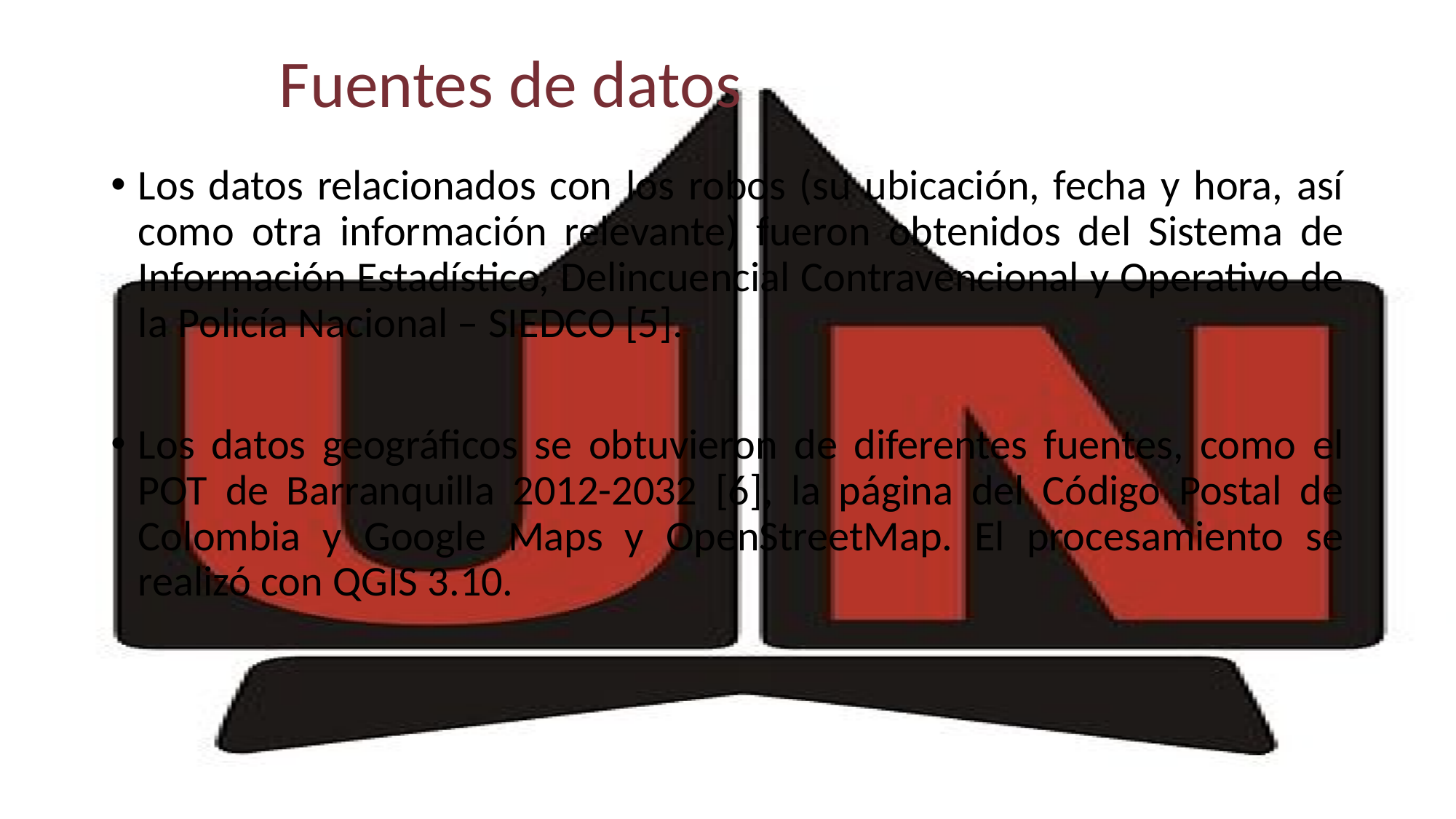

# Fuentes de datos
Los datos relacionados con los robos (su ubicación, fecha y hora, así como otra información relevante) fueron obtenidos del Sistema de Información Estadístico, Delincuencial Contravencional y Operativo de la Policía Nacional – SIEDCO [5].

Los datos geográficos se obtuvieron de diferentes fuentes, como el POT de Barranquilla 2012-2032 [6], la página del Código Postal de Colombia y Google Maps y OpenStreetMap. El procesamiento se realizó con QGIS 3.10.